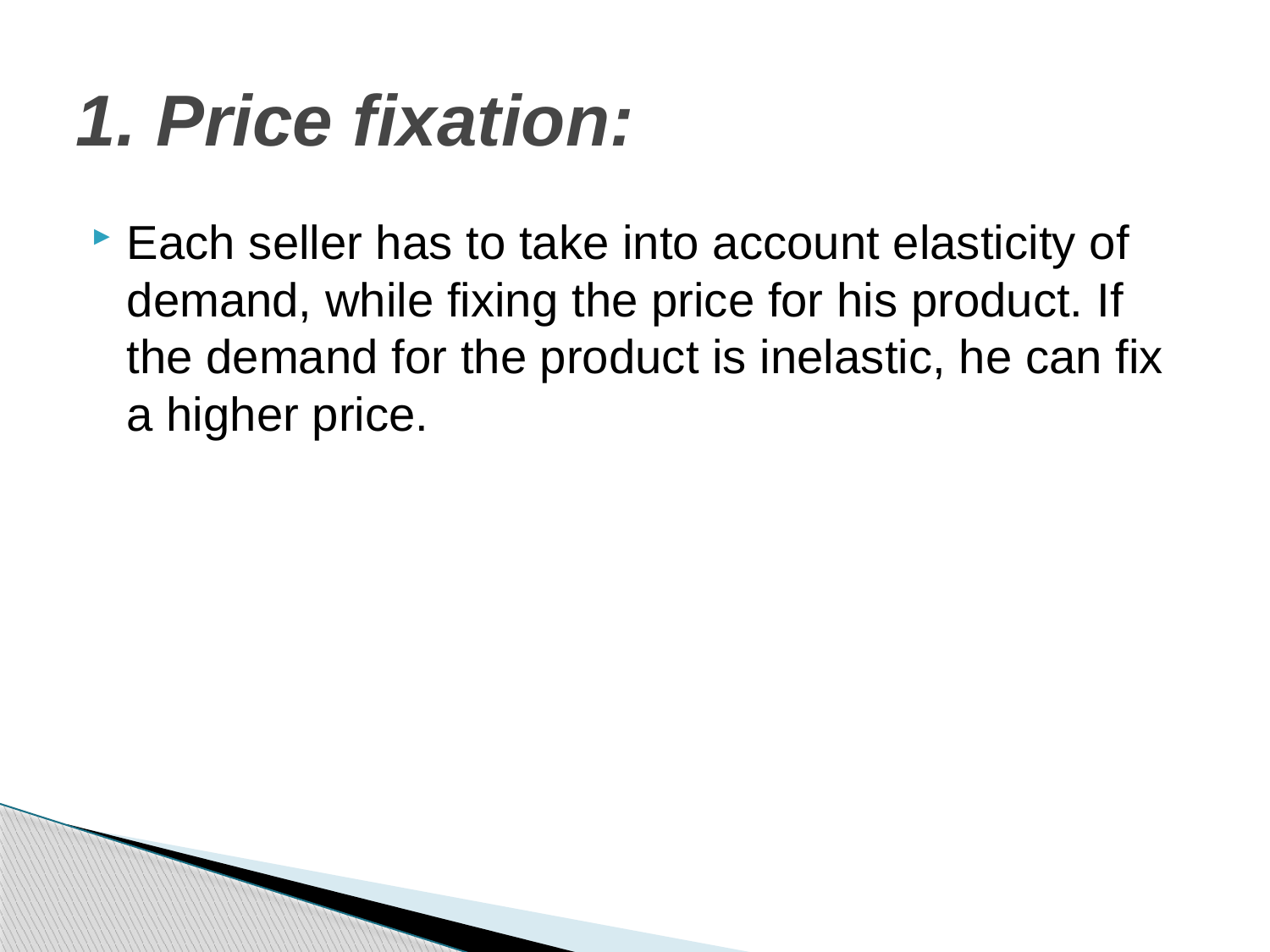

# 1. Price fixation:
Each seller has to take into account elasticity of demand, while fixing the price for his product. If the demand for the product is inelastic, he can fix a higher price.